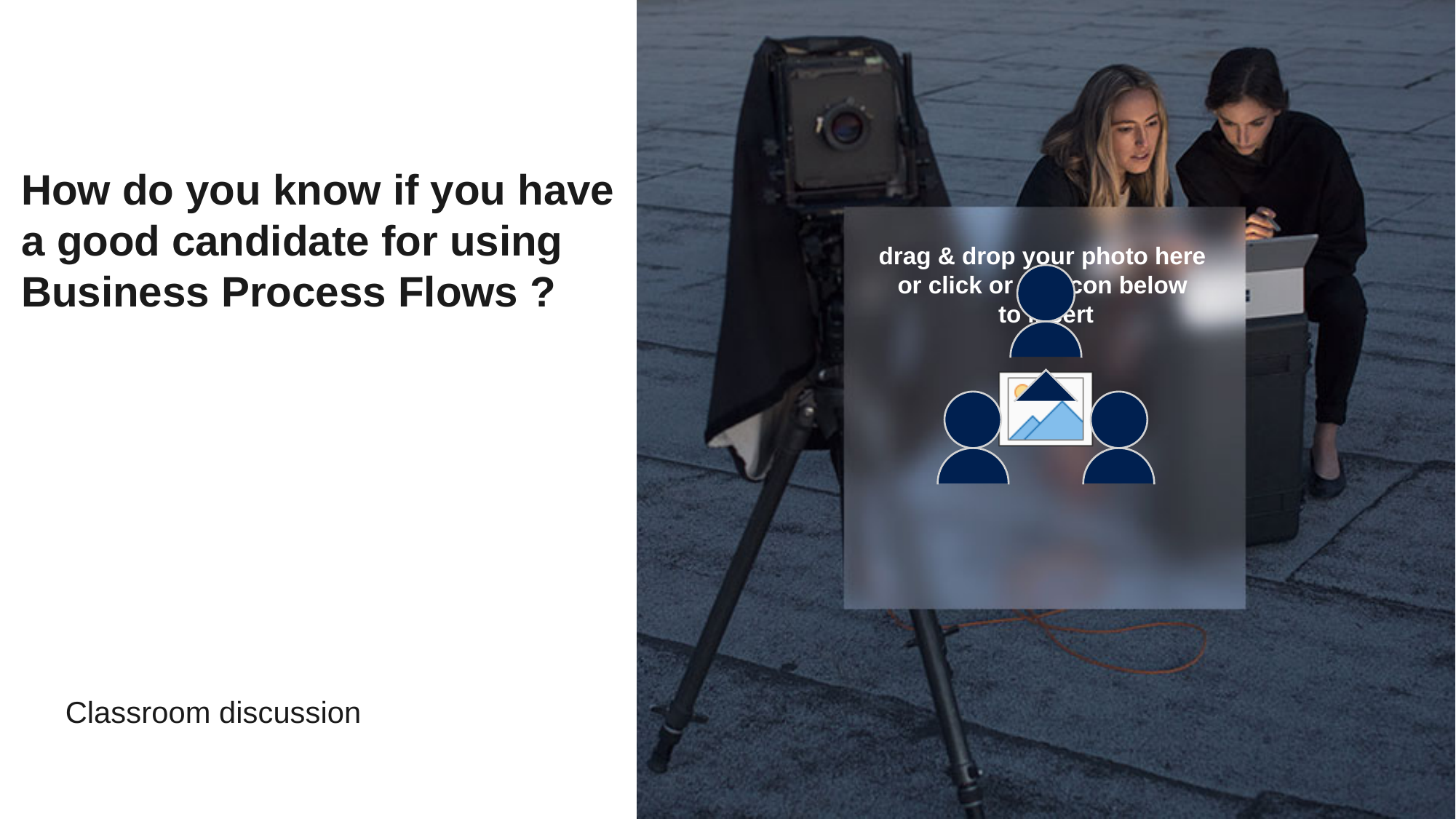

# How do you know if you have a good candidate for using Business Process Flows ?

Classroom discussion